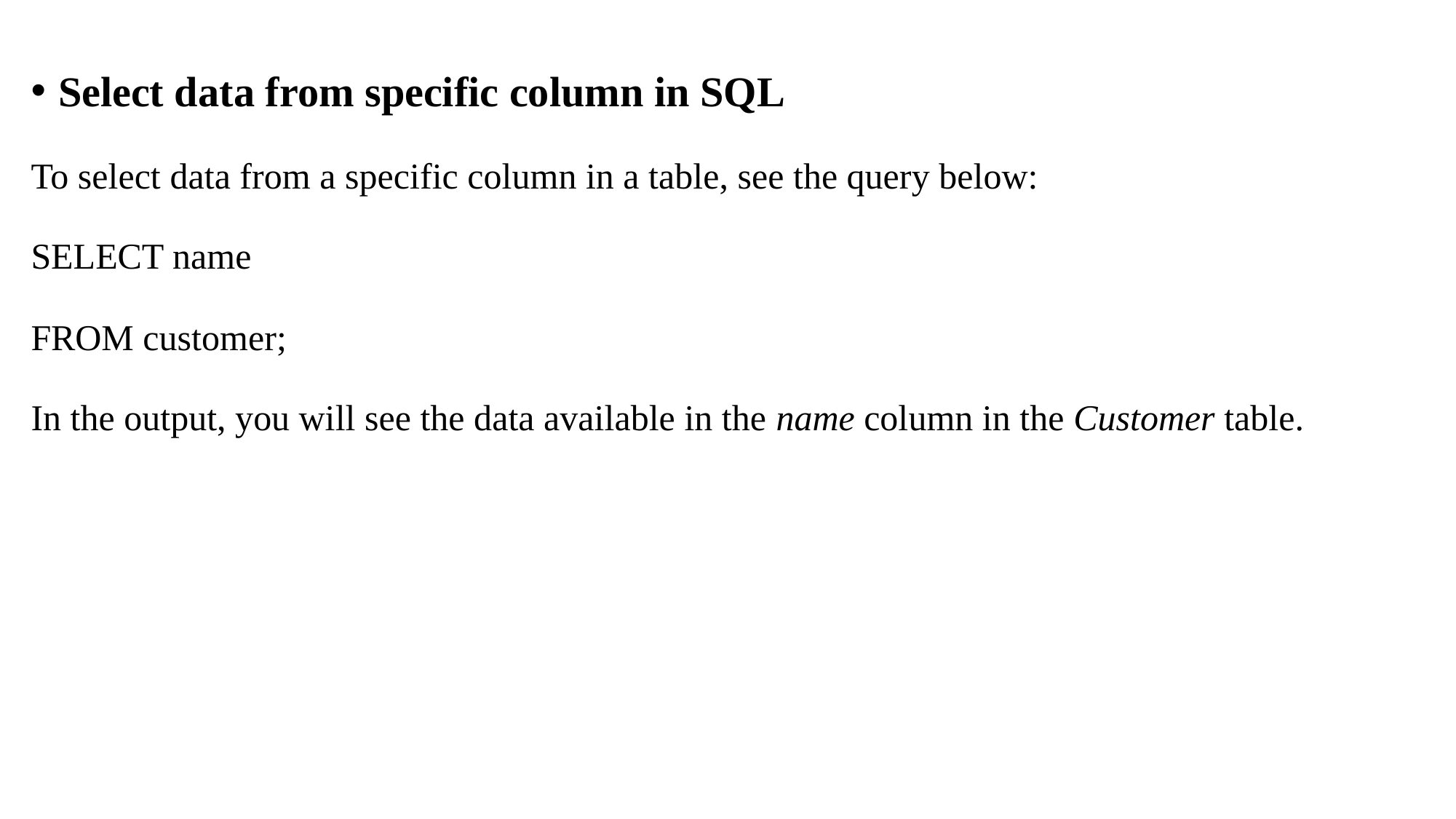

Select data from specific column in SQL
To select data from a specific column in a table, see the query below:
SELECT name
FROM customer;
In the output, you will see the data available in the name column in the Customer table.